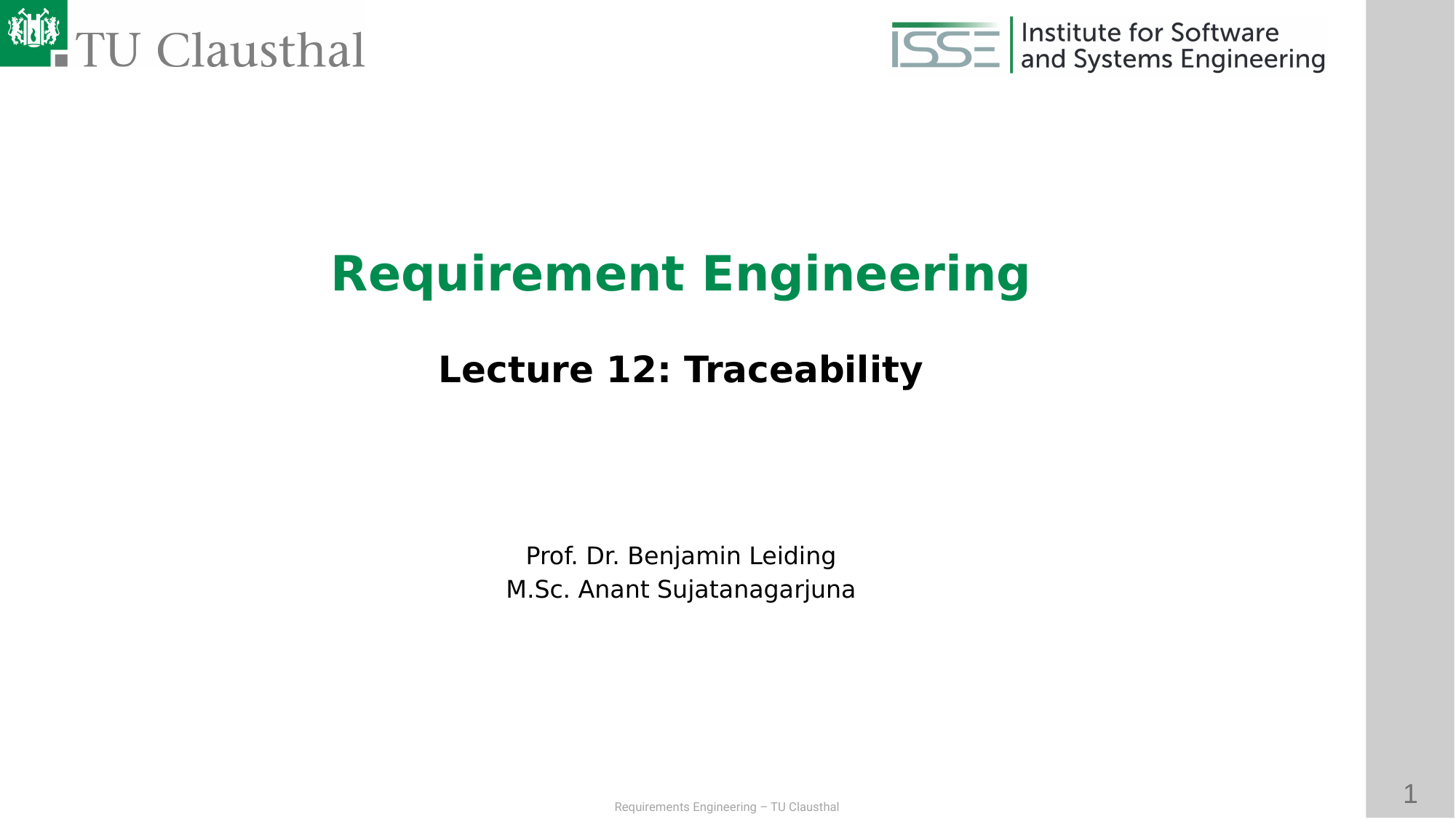

Requirement Engineering
Lecture 12: Traceability

Prof. Dr. Benjamin Leiding
M.Sc. Anant Sujatanagarjuna